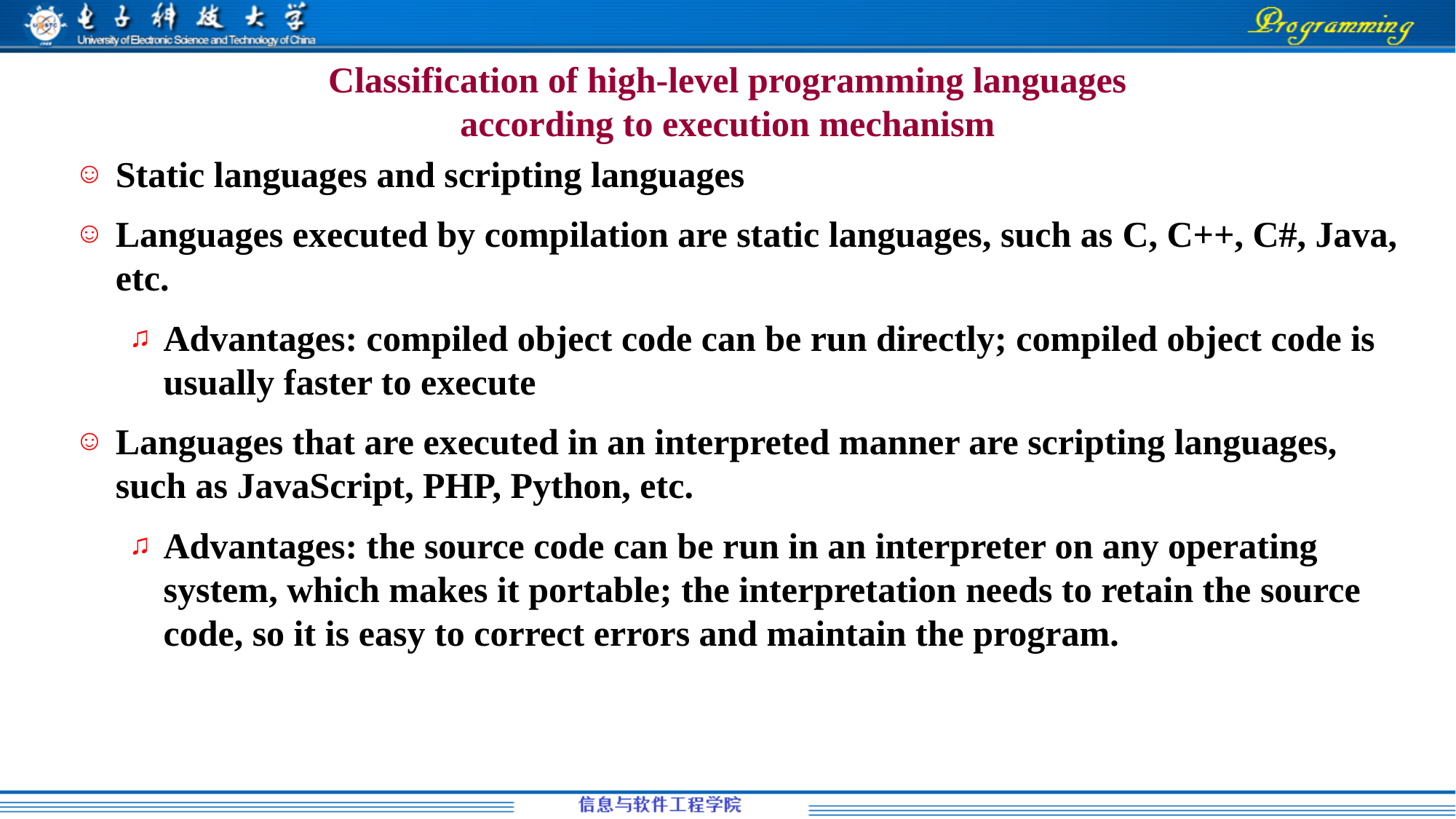

# Classification of high-level programming languages according to execution mechanism
Static languages and scripting languages
Languages executed by compilation are static languages, such as C, C++, C#, Java, etc.
Advantages: compiled object code can be run directly; compiled object code is usually faster to execute
Languages that are executed in an interpreted manner are scripting languages, such as JavaScript, PHP, Python, etc.
Advantages: the source code can be run in an interpreter on any operating system, which makes it portable; the interpretation needs to retain the source code, so it is easy to correct errors and maintain the program.